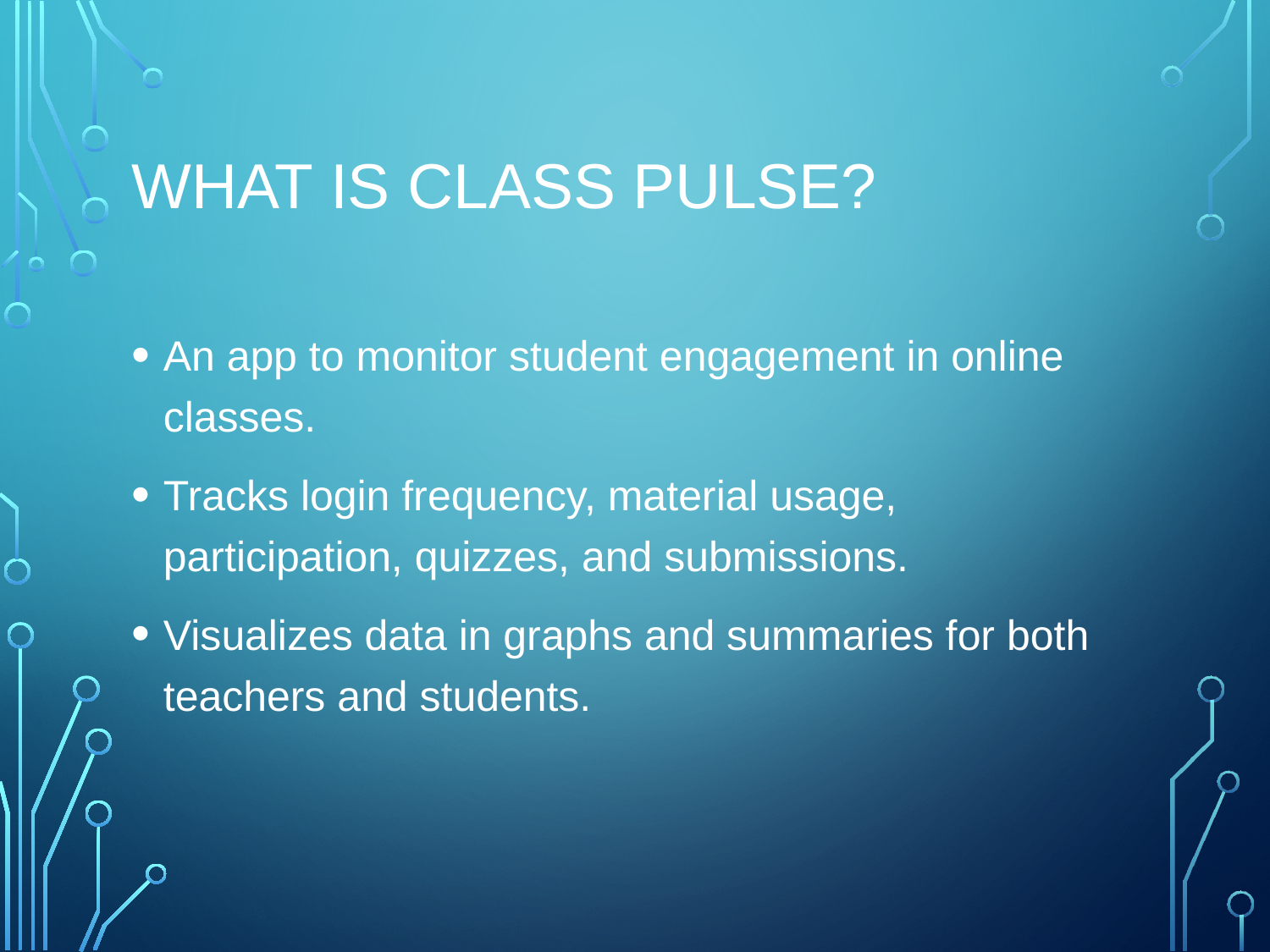

# What is Class Pulse?
An app to monitor student engagement in online classes.
Tracks login frequency, material usage, participation, quizzes, and submissions.
Visualizes data in graphs and summaries for both teachers and students.